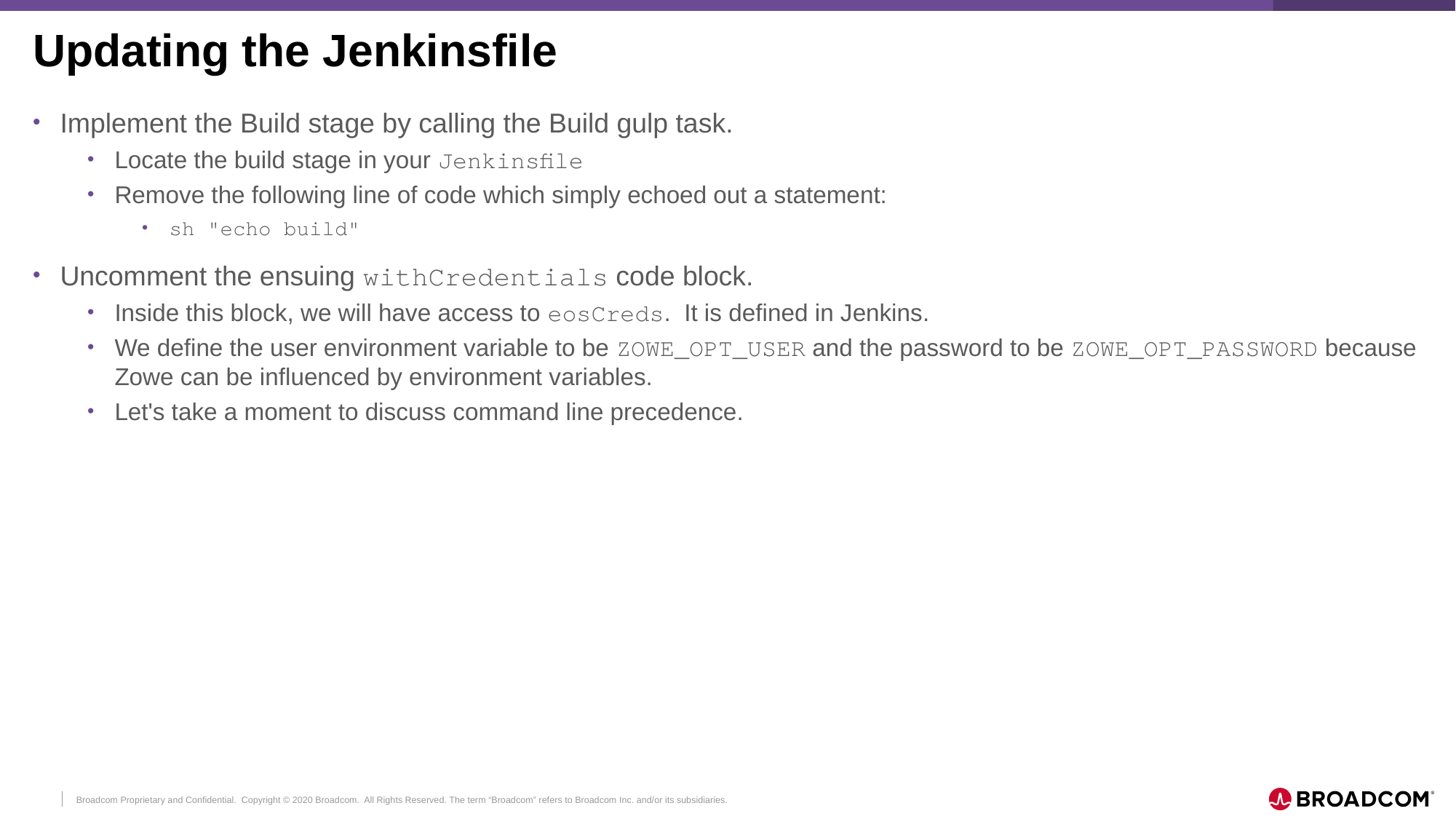

# Updating the Jenkinsfile
Implement the Build stage by calling the Build gulp task.
Locate the build stage in your Jenkinsfile
Remove the following line of code which simply echoed out a statement:
sh "echo build"
Uncomment the ensuing withCredentials code block.
Inside this block, we will have access to eosCreds.  It is defined in Jenkins.
We define the user environment variable to be ZOWE_OPT_USER and the password to be ZOWE_OPT_PASSWORD because Zowe can be influenced by environment variables.
Let's take a moment to discuss command line precedence.